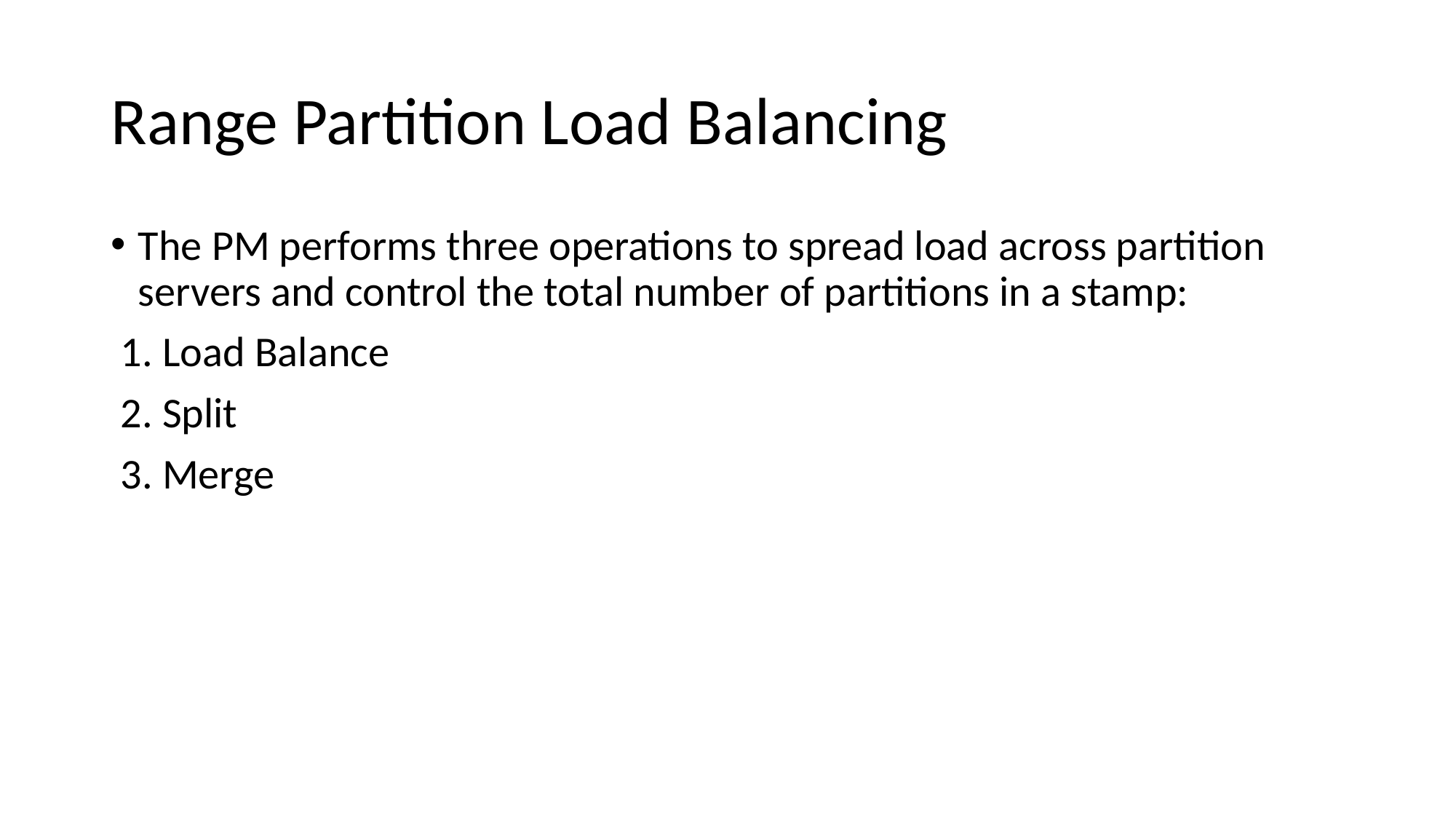

# Range Partition Load Balancing
The PM performs three operations to spread load across partition servers and control the total number of partitions in a stamp:
 1. Load Balance
 2. Split
 3. Merge